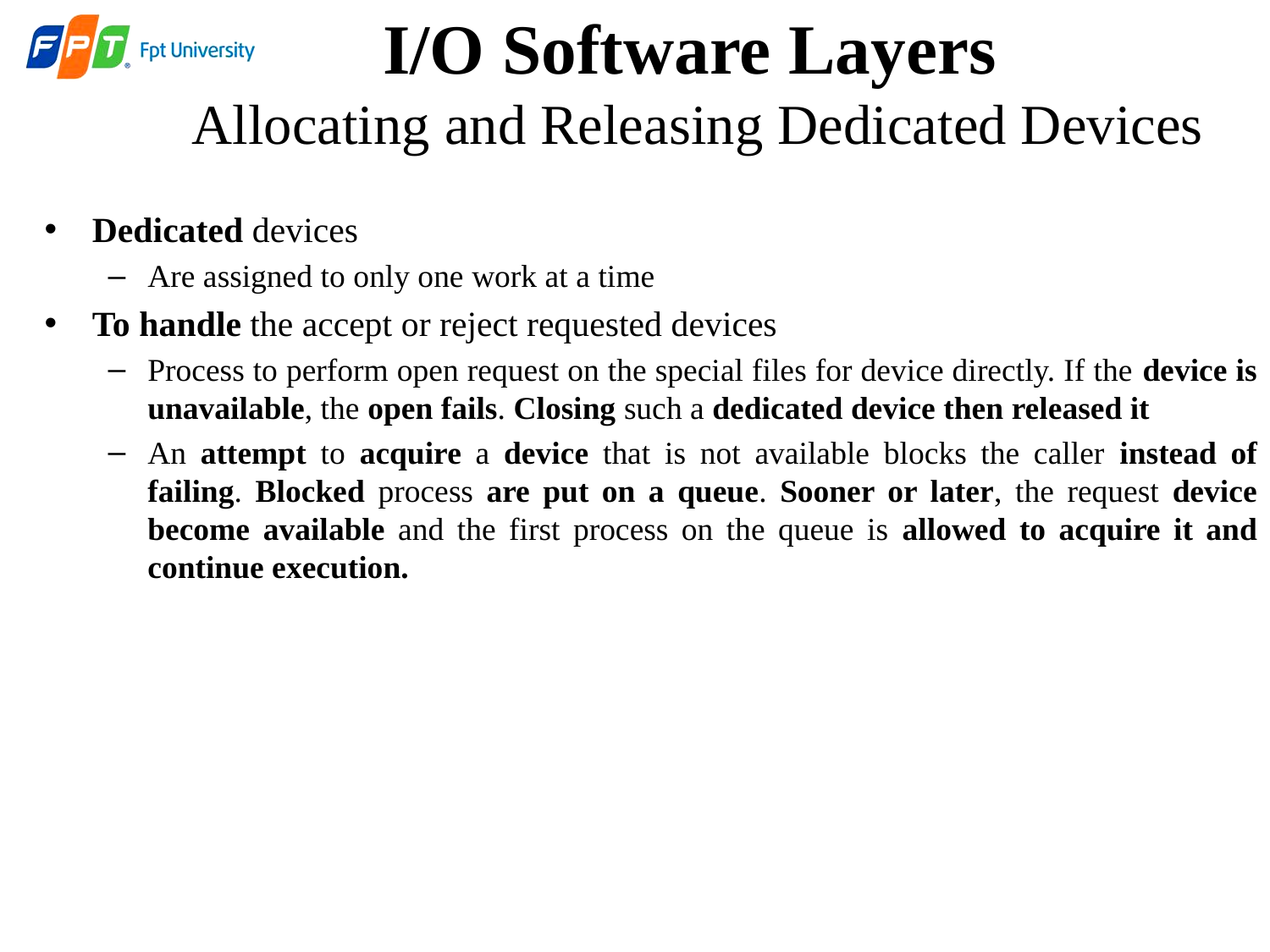

# I/O Software Layers Allocating and Releasing Dedicated Devices
Dedicated devices
Are assigned to only one work at a time
To handle the accept or reject requested devices
Process to perform open request on the special files for device directly. If the device is unavailable, the open fails. Closing such a dedicated device then released it
An attempt to acquire a device that is not available blocks the caller instead of failing. Blocked process are put on a queue. Sooner or later, the request device become available and the first process on the queue is allowed to acquire it and continue execution.